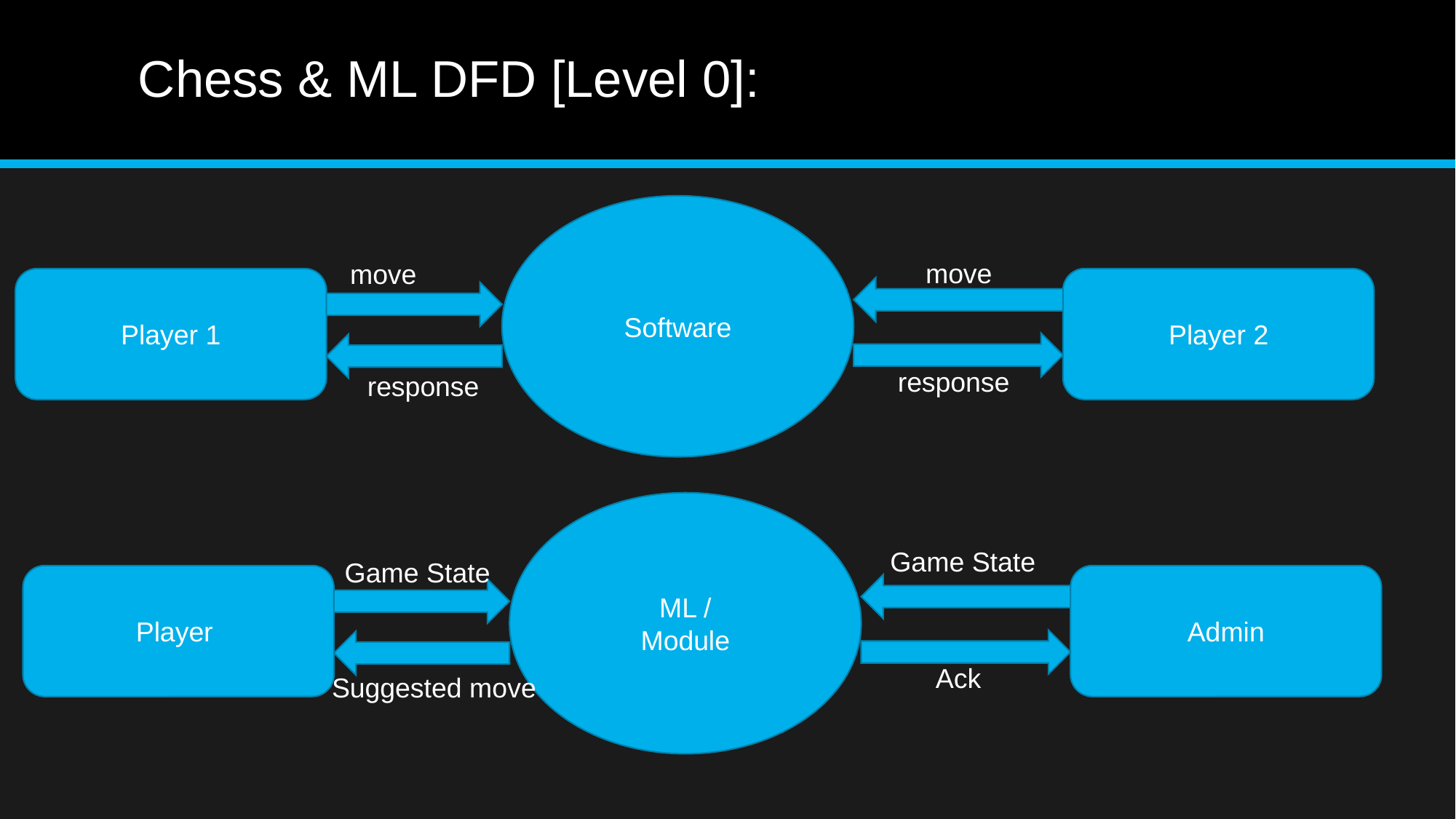

# Chess & ML DFD [Level 0]:
Software
move
move
Player 1
Player 2

response
response
ML /
Module
Game State
Game State
Player
Admin

Ack
Suggested move